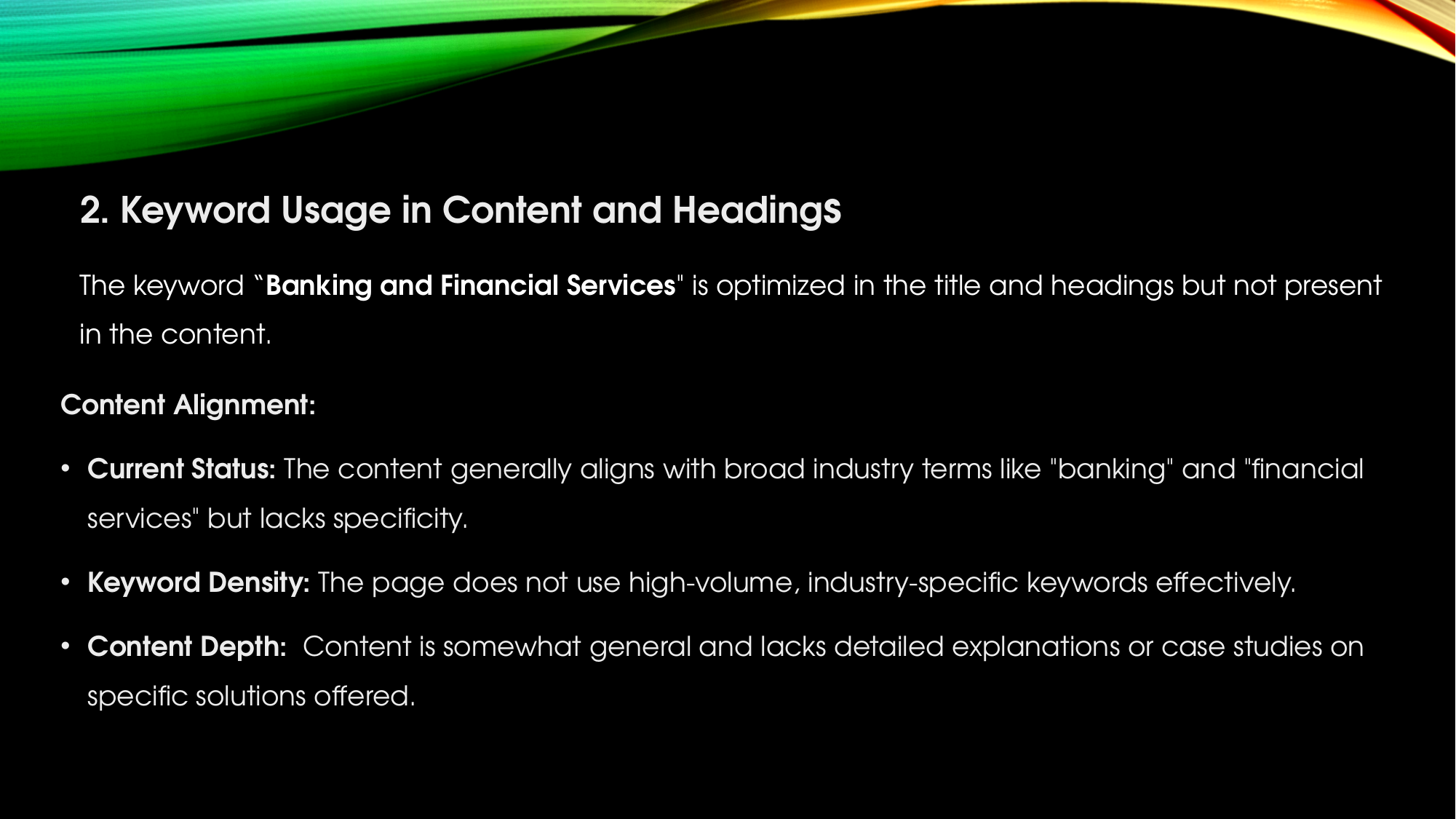

2. Keyword Usage in Content and Headings

The keyword “Banking and Financial Services" is optimized in the title and headings but not present in the content.

Content Alignment:
Current Status: The content generally aligns with broad industry terms like "banking" and "financial services" but lacks specificity.
Keyword Density: The page does not use high-volume, industry-specific keywords effectively.
Content Depth:  Content is somewhat general and lacks detailed explanations or case studies on specific solutions offered.